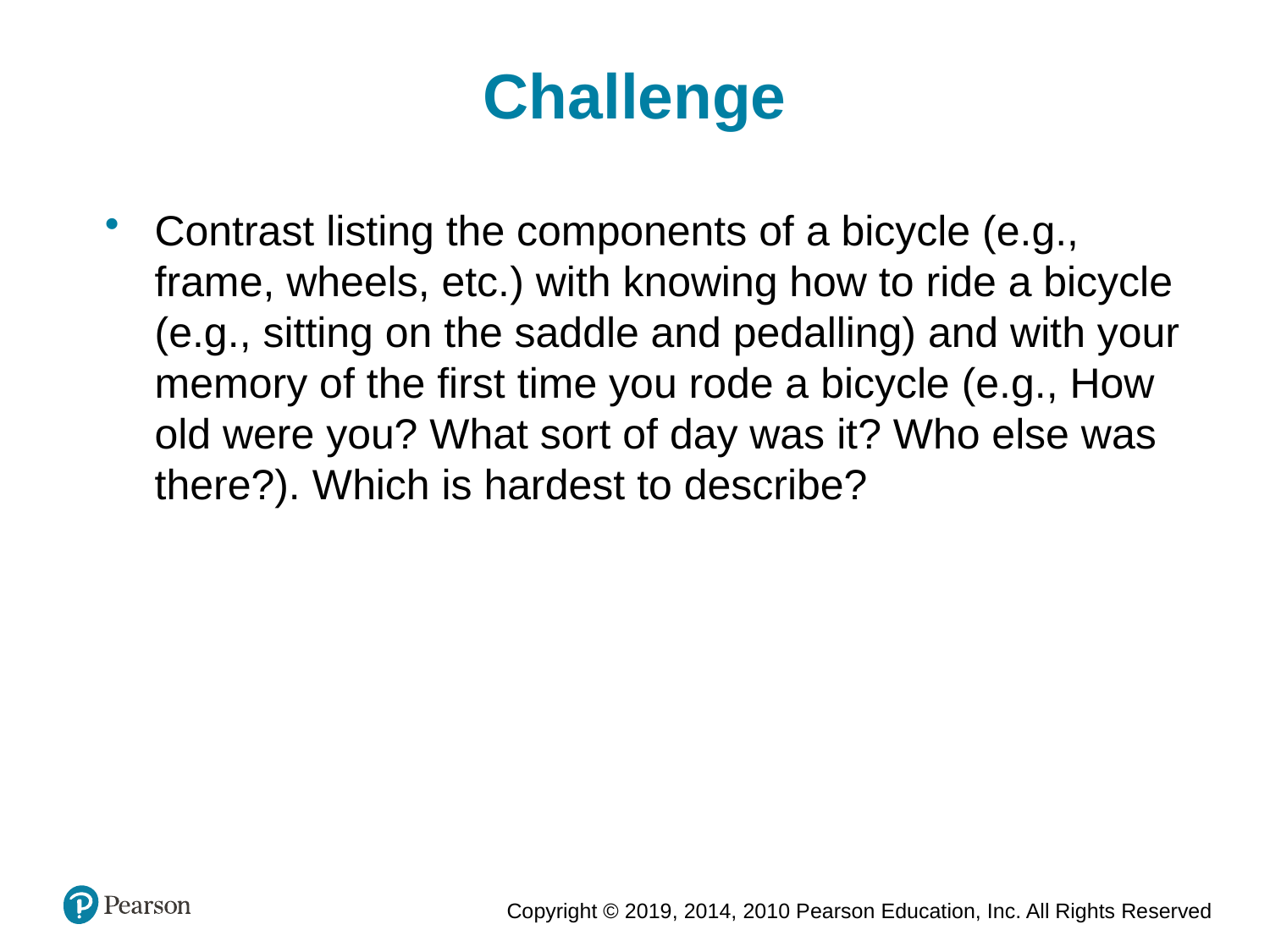

Challenge
Contrast listing the components of a bicycle (e.g., frame, wheels, etc.) with knowing how to ride a bicycle (e.g., sitting on the saddle and pedalling) and with your memory of the first time you rode a bicycle (e.g., How old were you? What sort of day was it? Who else was there?). Which is hardest to describe?